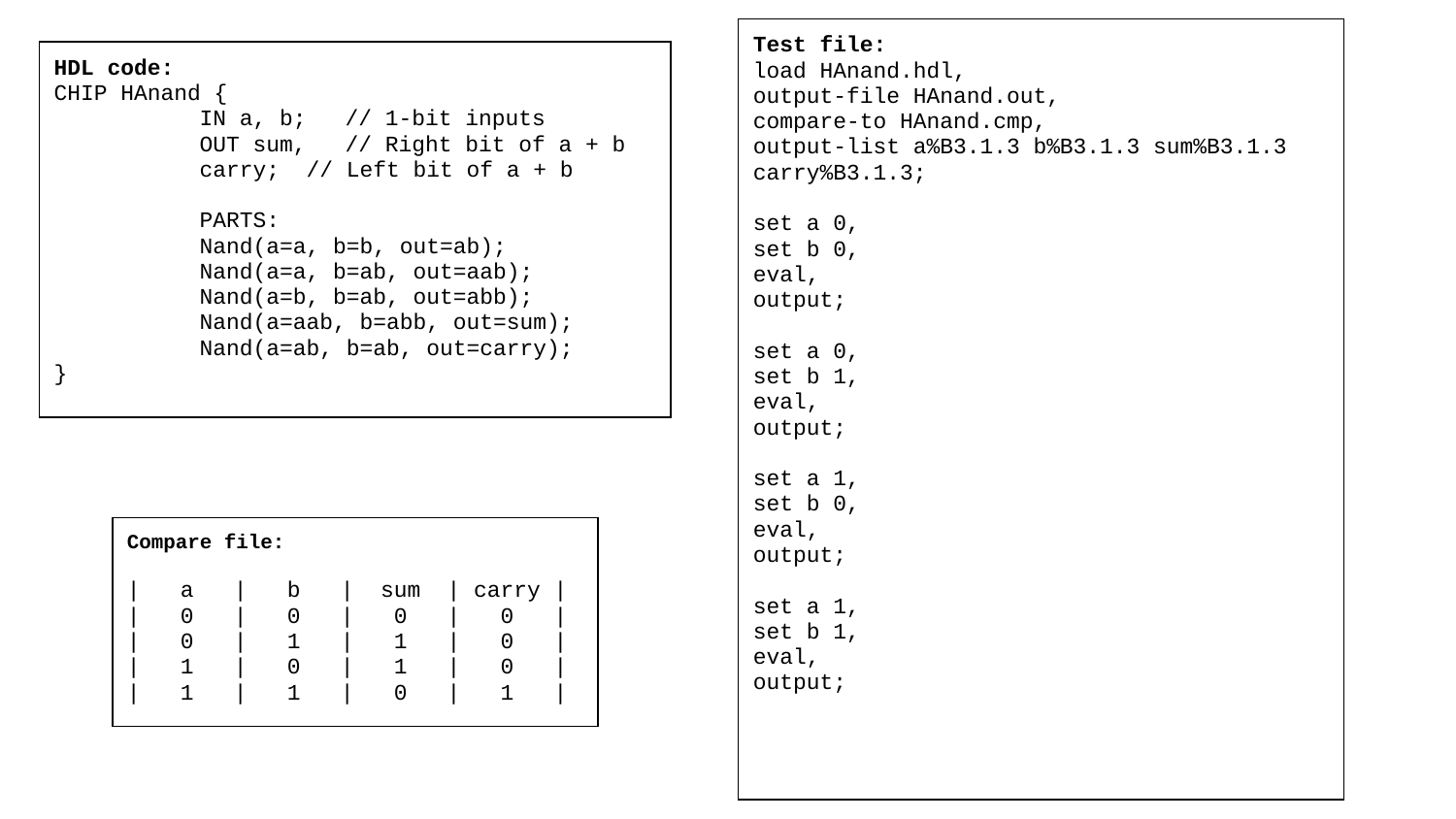

| Test file: load HAnand.hdl, output-file HAnand.out, compare-to HAnand.cmp, output-list a%B3.1.3 b%B3.1.3 sum%B3.1.3 carry%B3.1.3; set a 0, set b 0, eval, output; set a 0, set b 1, eval, output; set a 1, set b 0, eval, output; set a 1, set b 1, eval, output; |
| --- |
| HDL code: CHIP HAnand { IN a, b; // 1-bit inputs OUT sum, // Right bit of a + b carry; // Left bit of a + b PARTS: Nand(a=a, b=b, out=ab); Nand(a=a, b=ab, out=aab); Nand(a=b, b=ab, out=abb); Nand(a=aab, b=abb, out=sum); Nand(a=ab, b=ab, out=carry); } |
| --- |
| Compare file: | a | b | sum | carry | | 0 | 0 | 0 | 0 | | 0 | 1 | 1 | 0 | | 1 | 0 | 1 | 0 | | 1 | 1 | 0 | 1 | |
| --- |